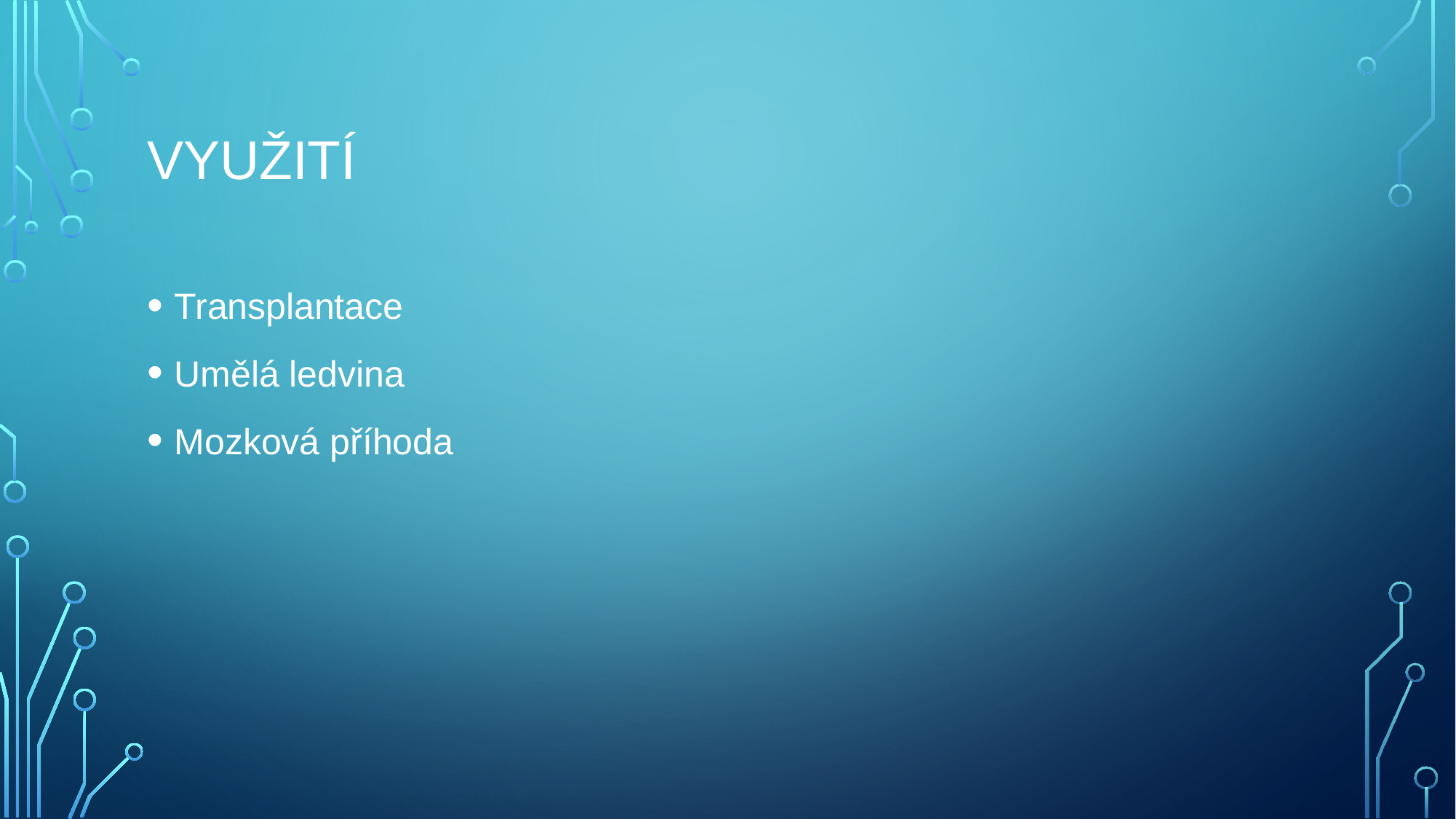

# Využití
Transplantace
Umělá ledvina
Mozková příhoda